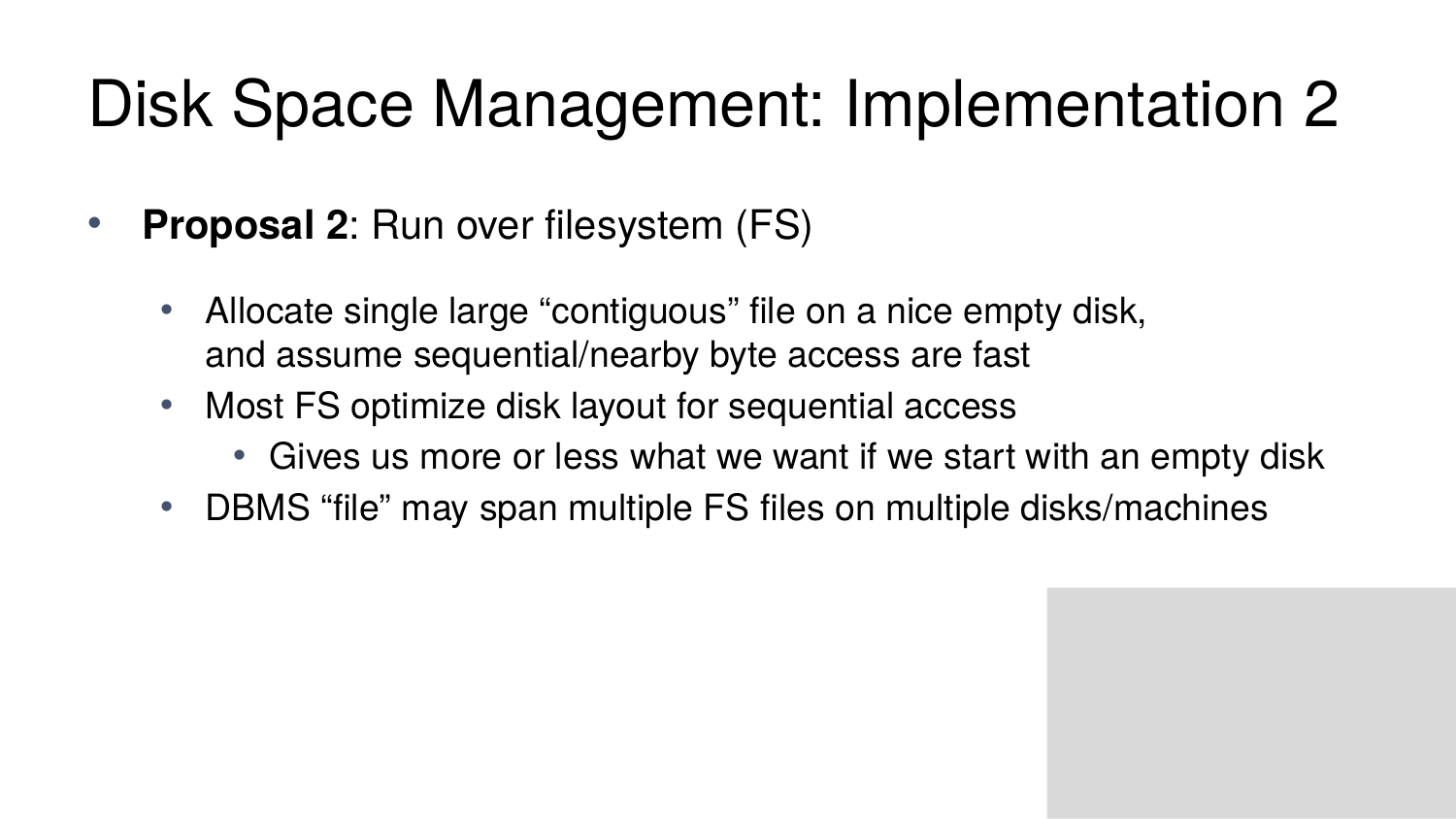

# Disk Space Management: Implementation 2
Proposal 2: Run over filesystem (FS)
Allocate single large “contiguous” file on a nice empty disk,
and assume sequential/nearby byte access are fast
Most FS optimize disk layout for sequential access
Gives us more or less what we want if we start with an empty disk
DBMS “file” may span multiple FS files on multiple disks/machines